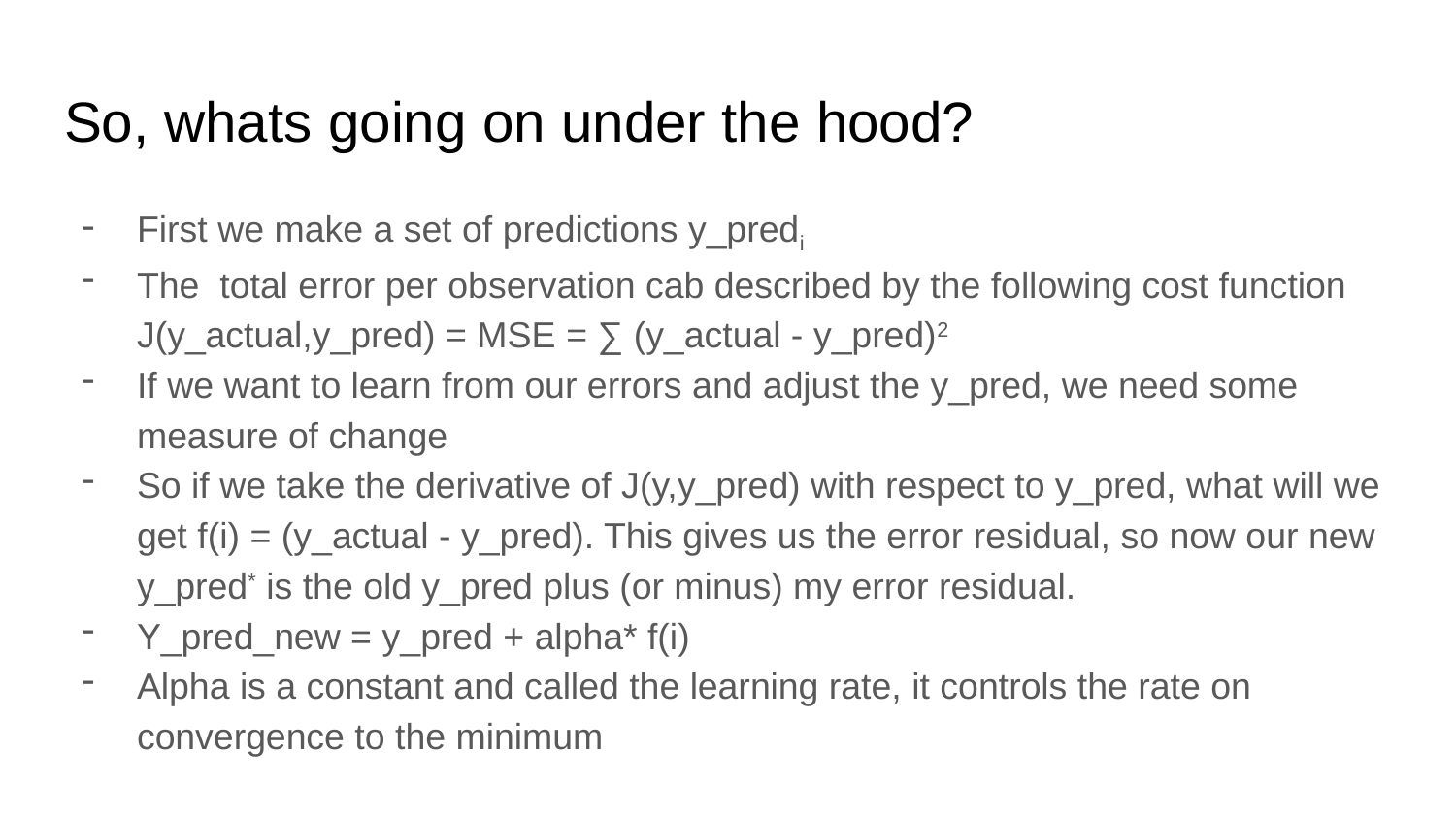

# So, whats going on under the hood?
First we make a set of predictions y_predi
The  total error per observation cab described by the following cost function J(y_actual,y_pred) = MSE = ∑ (y_actual - y_pred)2
If we want to learn from our errors and adjust the y_pred, we need some measure of change
So if we take the derivative of J(y,y_pred) with respect to y_pred, what will we get f(i) = (y_actual - y_pred). This gives us the error residual, so now our new y_pred* is the old y_pred plus (or minus) my error residual.
Y_pred_new = y_pred + alpha* f(i)
Alpha is a constant and called the learning rate, it controls the rate on convergence to the minimum